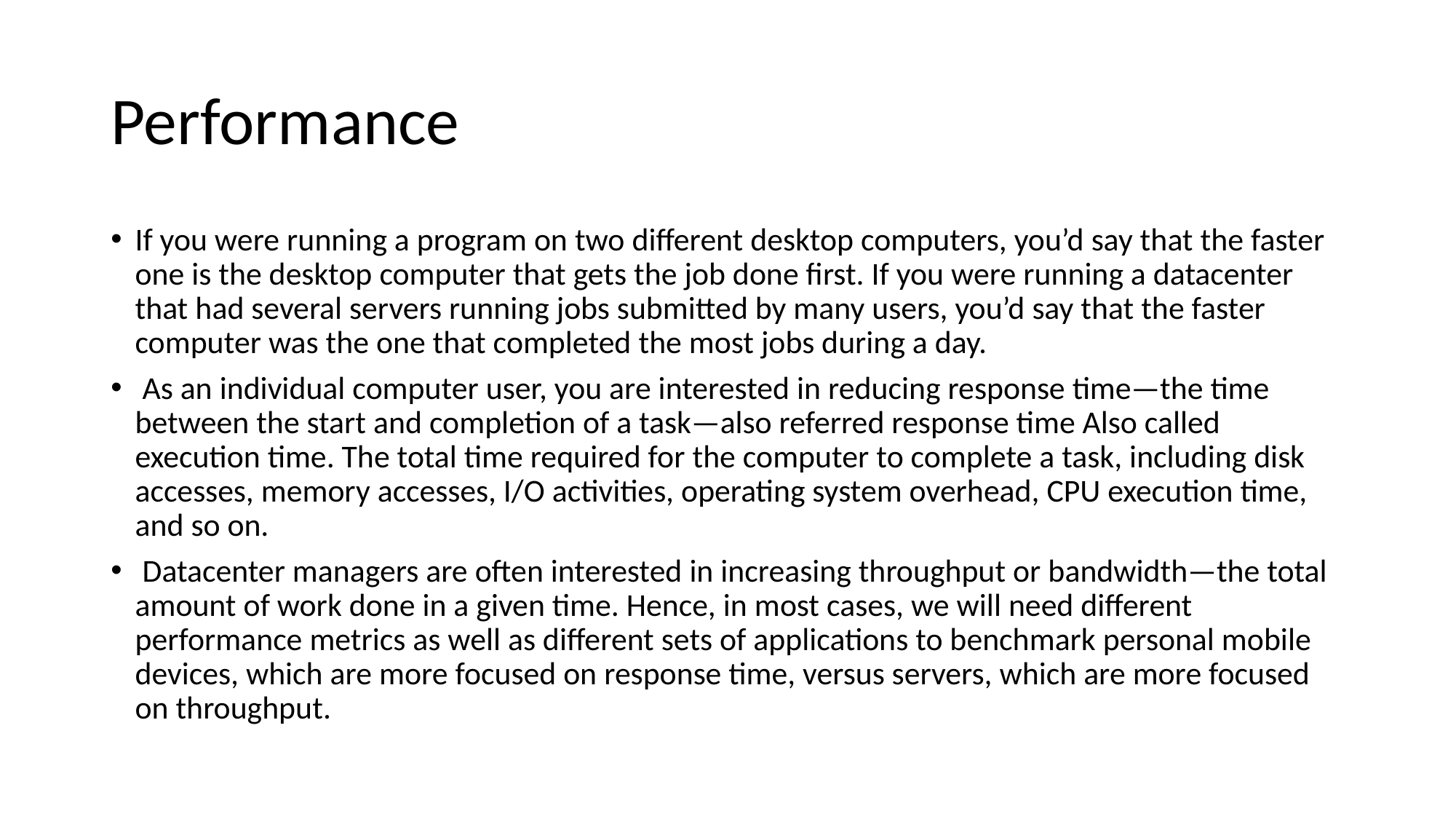

# Performance
If you were running a program on two different desktop computers, you’d say that the faster one is the desktop computer that gets the job done first. If you were running a datacenter that had several servers running jobs submitted by many users, you’d say that the faster computer was the one that completed the most jobs during a day.
 As an individual computer user, you are interested in reducing response time—the time between the start and completion of a task—also referred response time Also called execution time. The total time required for the computer to complete a task, including disk accesses, memory accesses, I/O activities, operating system overhead, CPU execution time, and so on.
 Datacenter managers are often interested in increasing throughput or bandwidth—the total amount of work done in a given time. Hence, in most cases, we will need different performance metrics as well as different sets of applications to benchmark personal mobile devices, which are more focused on response time, versus servers, which are more focused on throughput.